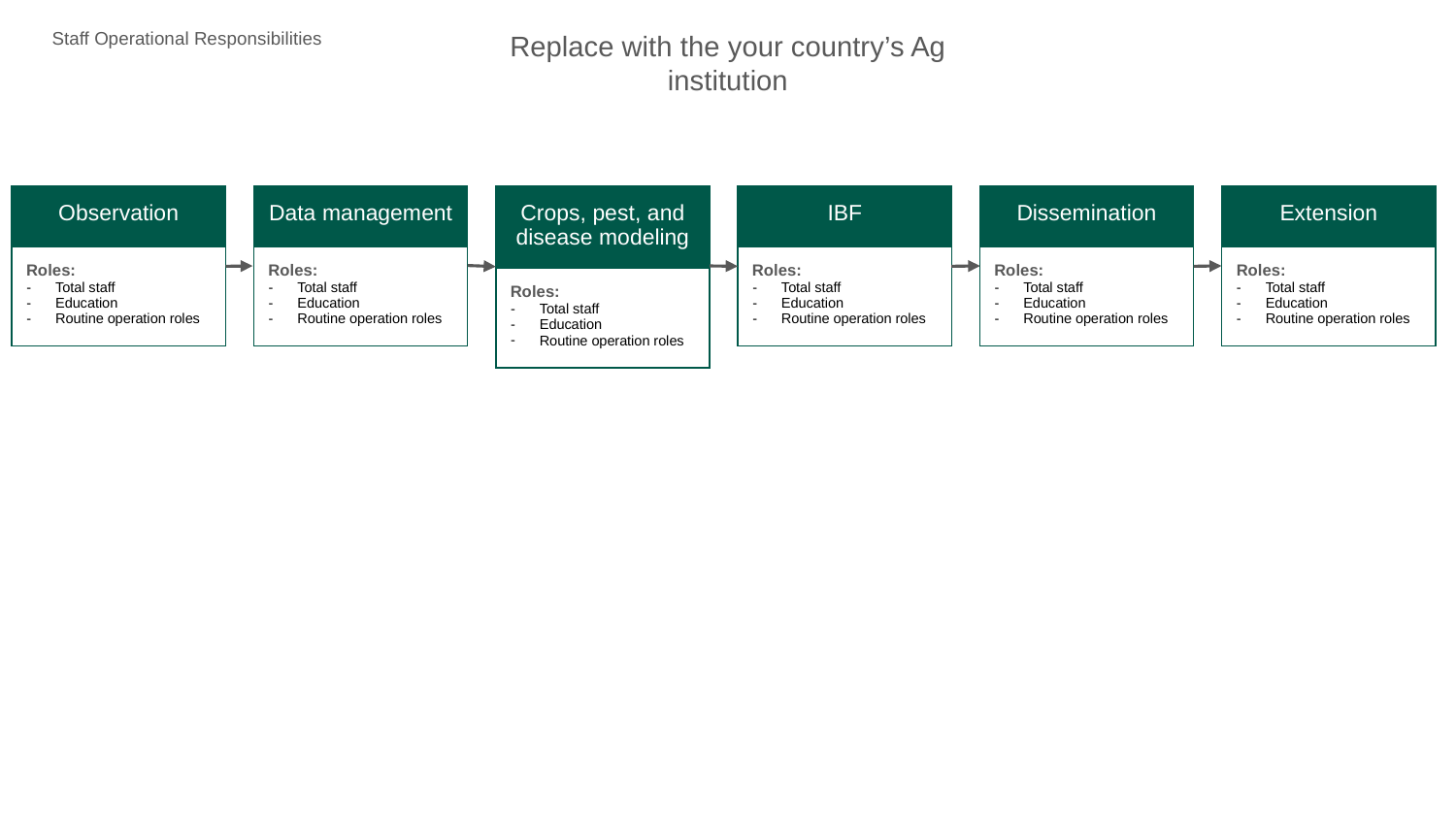

Replace with the your country’s Ag institution
Staff Operational Responsibilities
| Observation |
| --- |
| Roles: Total staff Education Routine operation roles |
| Data management |
| --- |
| Roles: Total staff Education Routine operation roles |
| Crops, pest, and disease modeling |
| --- |
| Roles: Total staff Education Routine operation roles |
| IBF |
| --- |
| Roles: Total staff Education Routine operation roles |
| Dissemination |
| --- |
| Roles: Total staff Education Routine operation roles |
| Extension |
| --- |
| Roles: Total staff Education Routine operation roles |